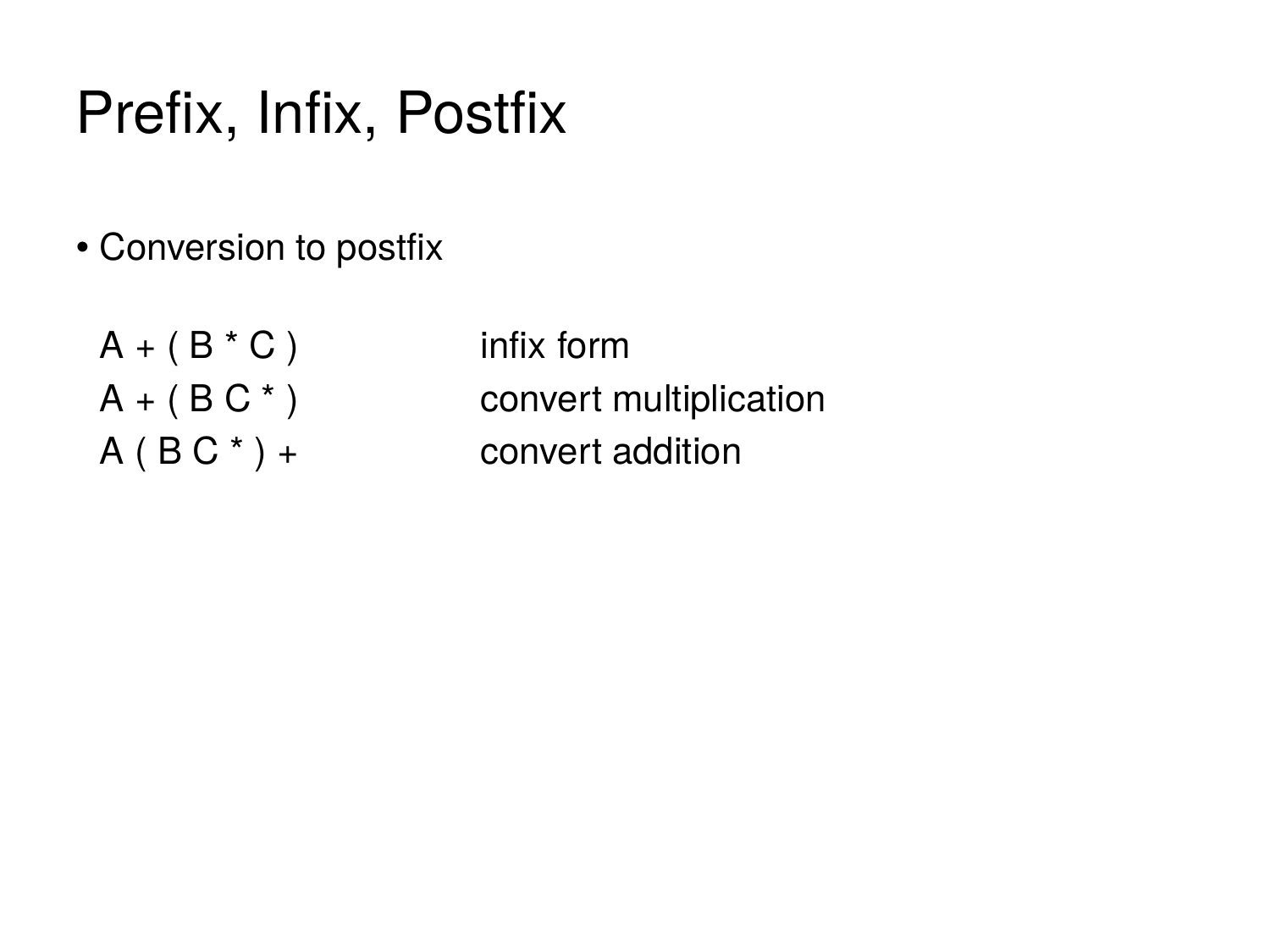

# Prefix, Infix, Postfix
Conversion to postfix
	A + ( B * C )		infix form
	A + ( B C * )		convert multiplication
	A ( B C * ) +		convert addition